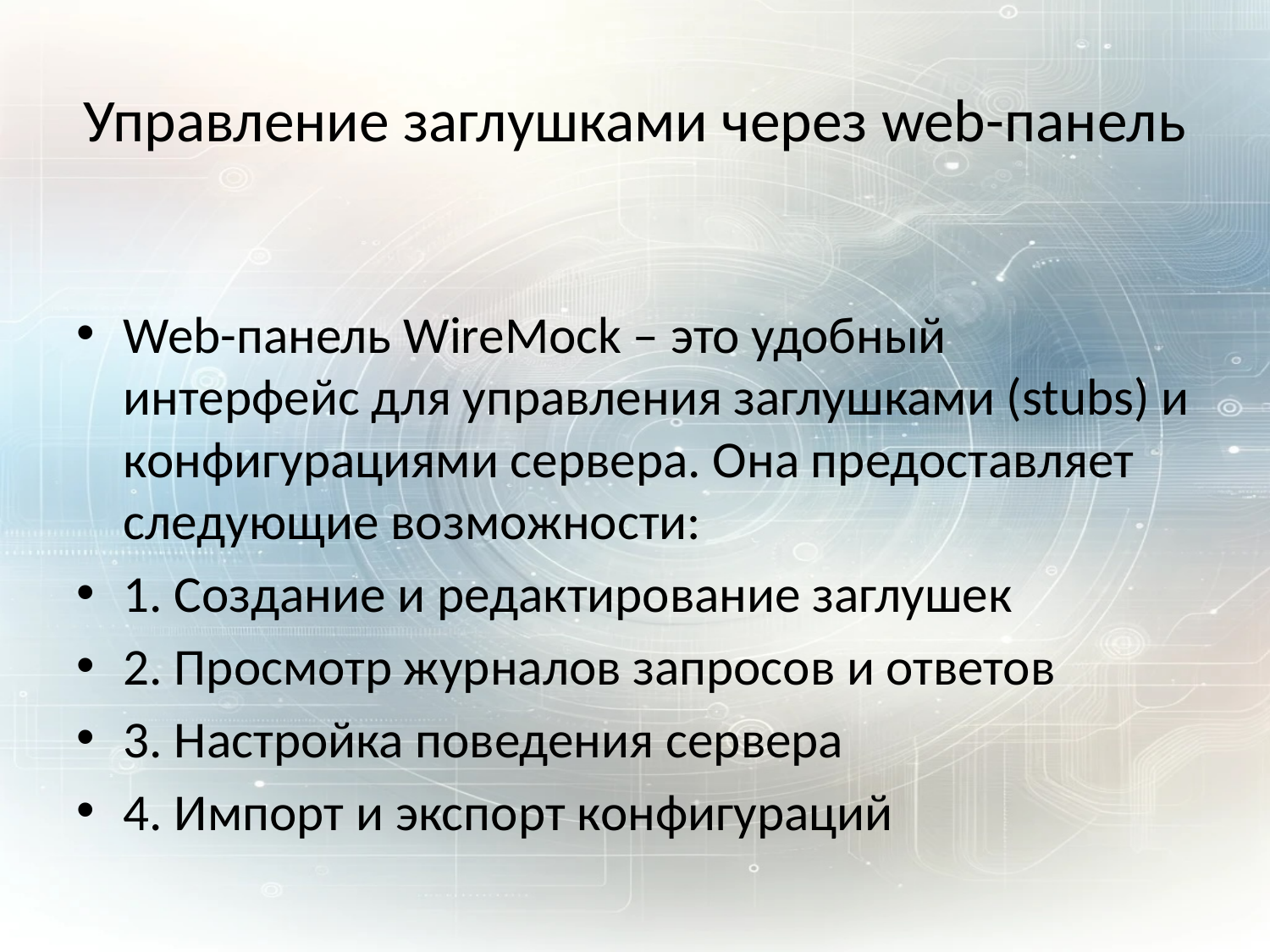

# Управление заглушками через web-панель

Web-панель WireMock – это удобный интерфейс для управления заглушками (stubs) и конфигурациями сервера. Она предоставляет следующие возможности:
1. Создание и редактирование заглушек
2. Просмотр журналов запросов и ответов
3. Настройка поведения сервера
4. Импорт и экспорт конфигураций